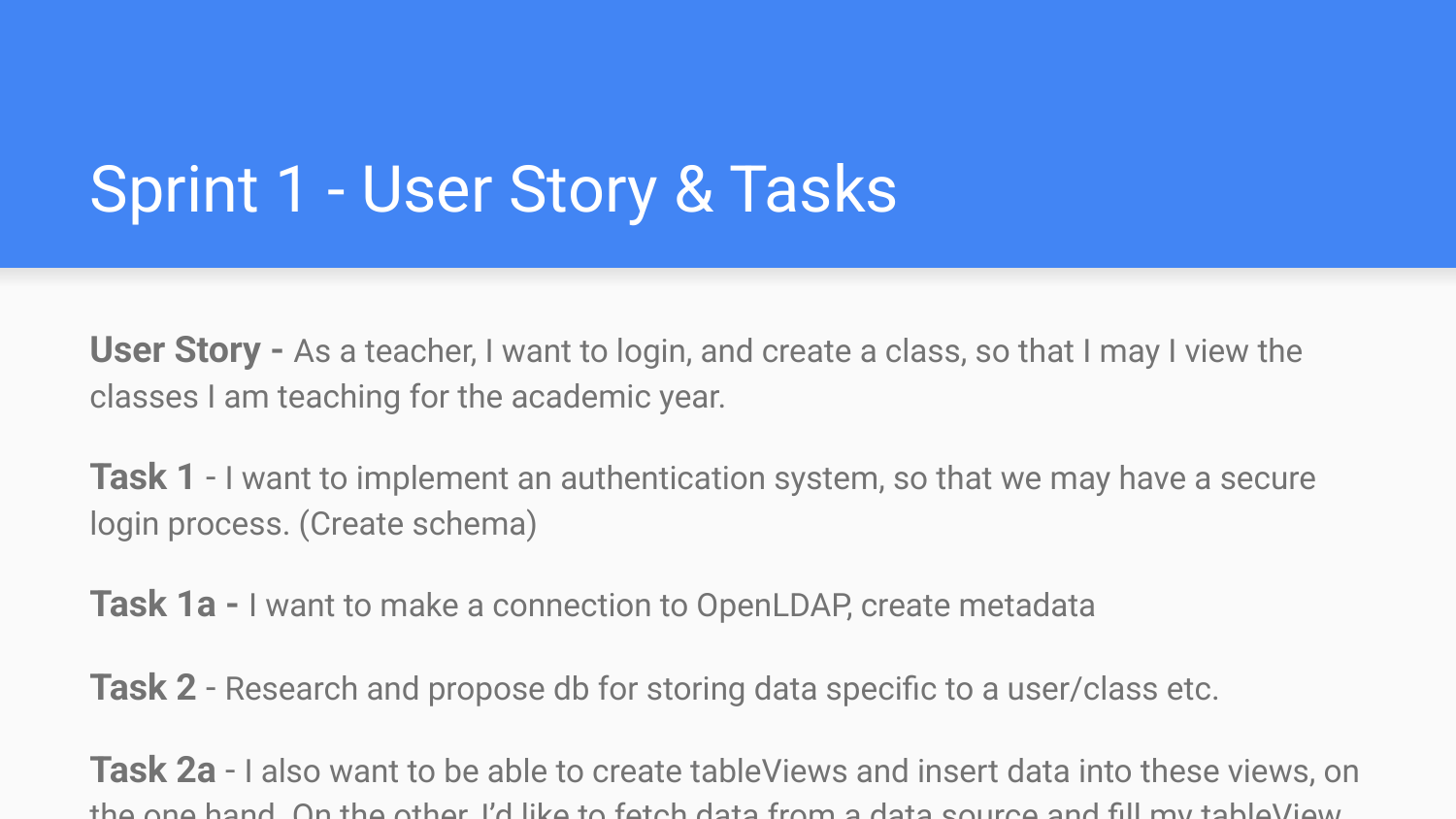

# Sprint 1 - User Story & Tasks
User Story - As a teacher, I want to login, and create a class, so that I may I view the classes I am teaching for the academic year.
Task 1 - I want to implement an authentication system, so that we may have a secure login process. (Create schema)
Task 1a - I want to make a connection to OpenLDAP, create metadata
Task 2 - Research and propose db for storing data specific to a user/class etc.
Task 2a - I also want to be able to create tableViews and insert data into these views, on the one hand. On the other, I’d like to fetch data from a data source and fill my tableView with the data unique to a specific user.